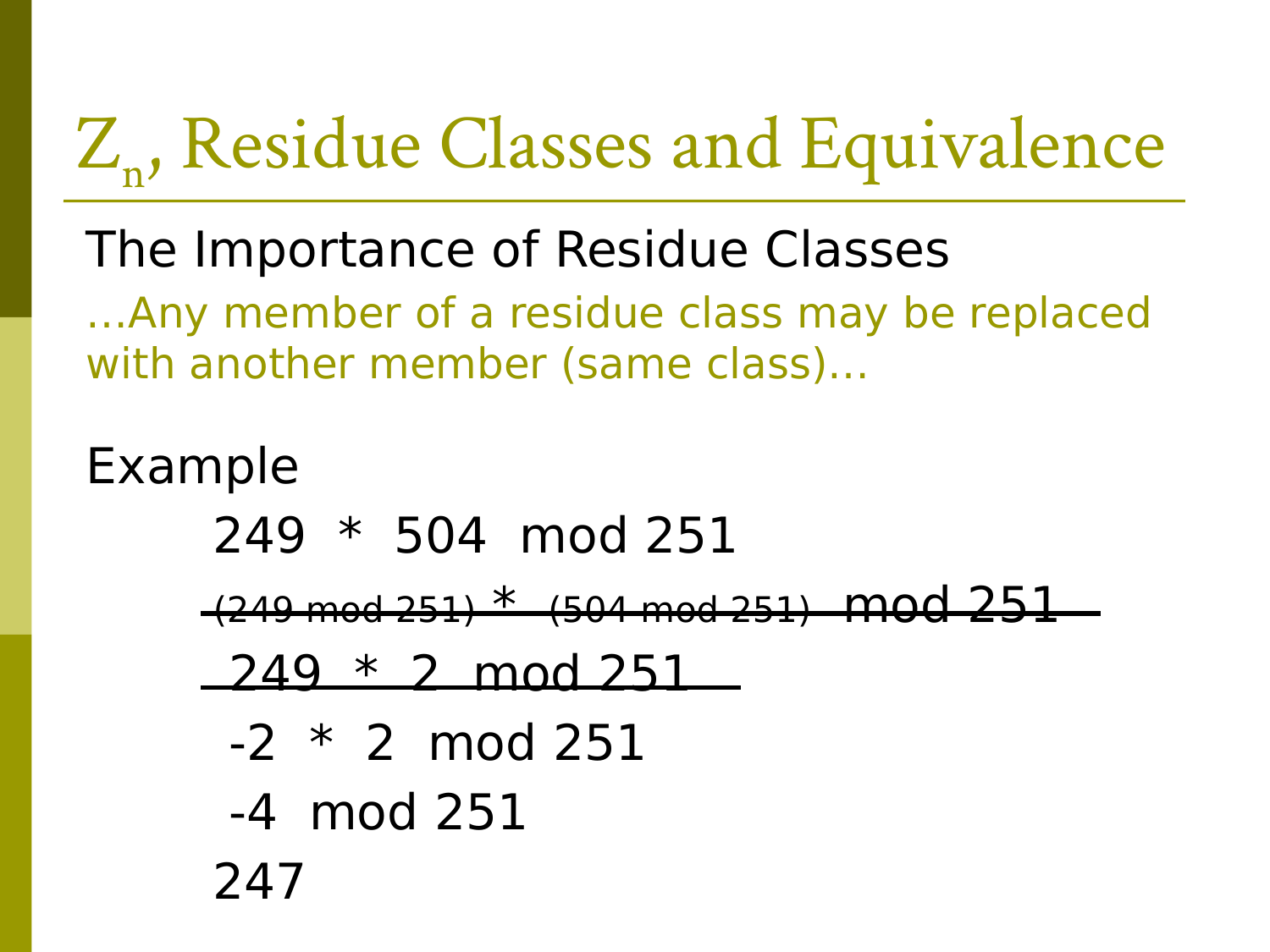

Zn, Residue Classes and Equivalence
The Importance of Residue Classes
…Any member of a residue class may be replaced with another member (same class)…
Example
	249  *  504  mod 251
	(249 mod 251) *  (504 mod 251)  mod 251
	 249  *  2  mod 251
	 -2  *  2  mod 251
	 -4  mod 251
	247